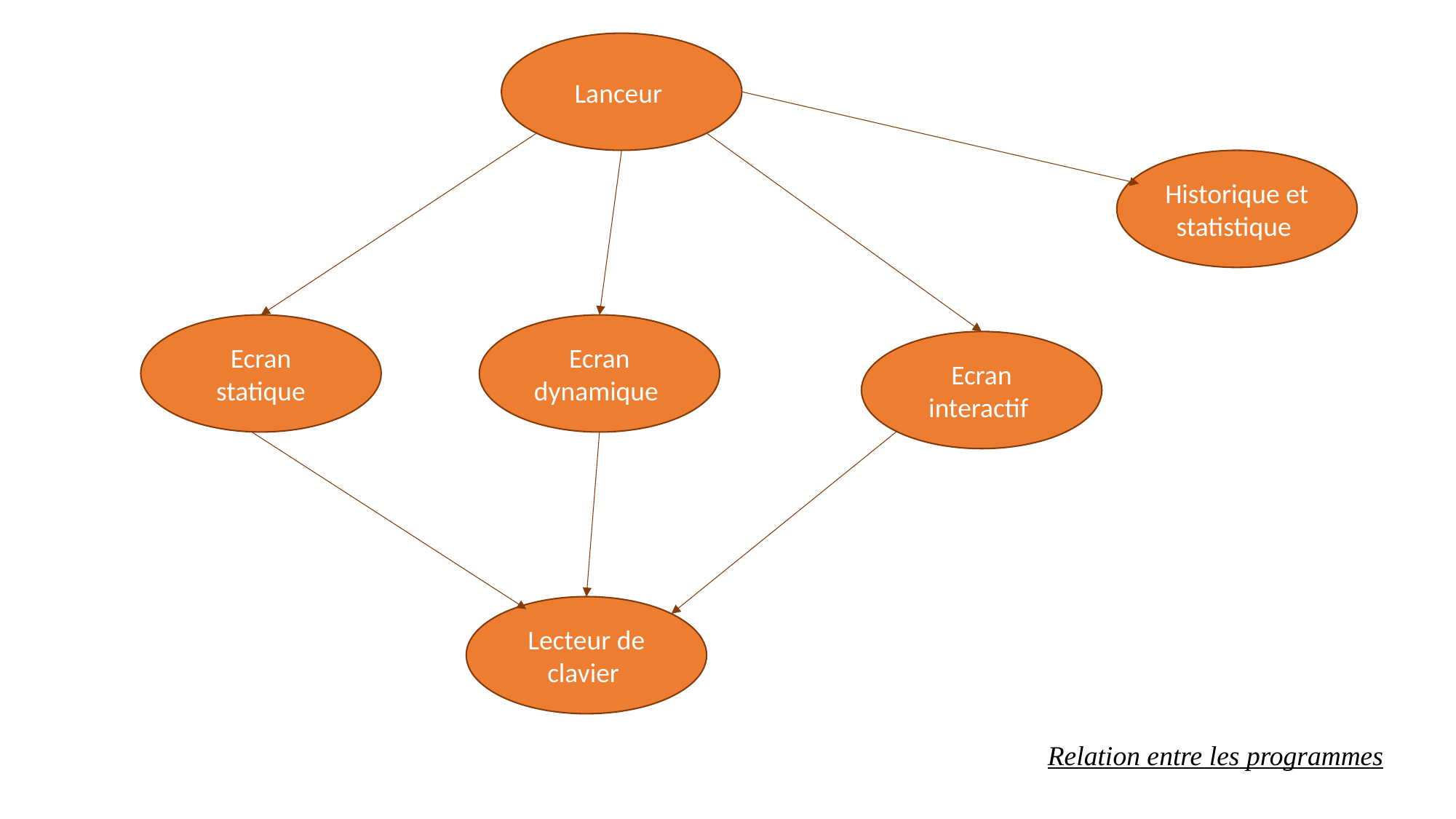

Lanceur
Historique et statistique
Ecran statique
Ecran dynamique
Ecran interactif
Lecteur de clavier
Relation entre les programmes